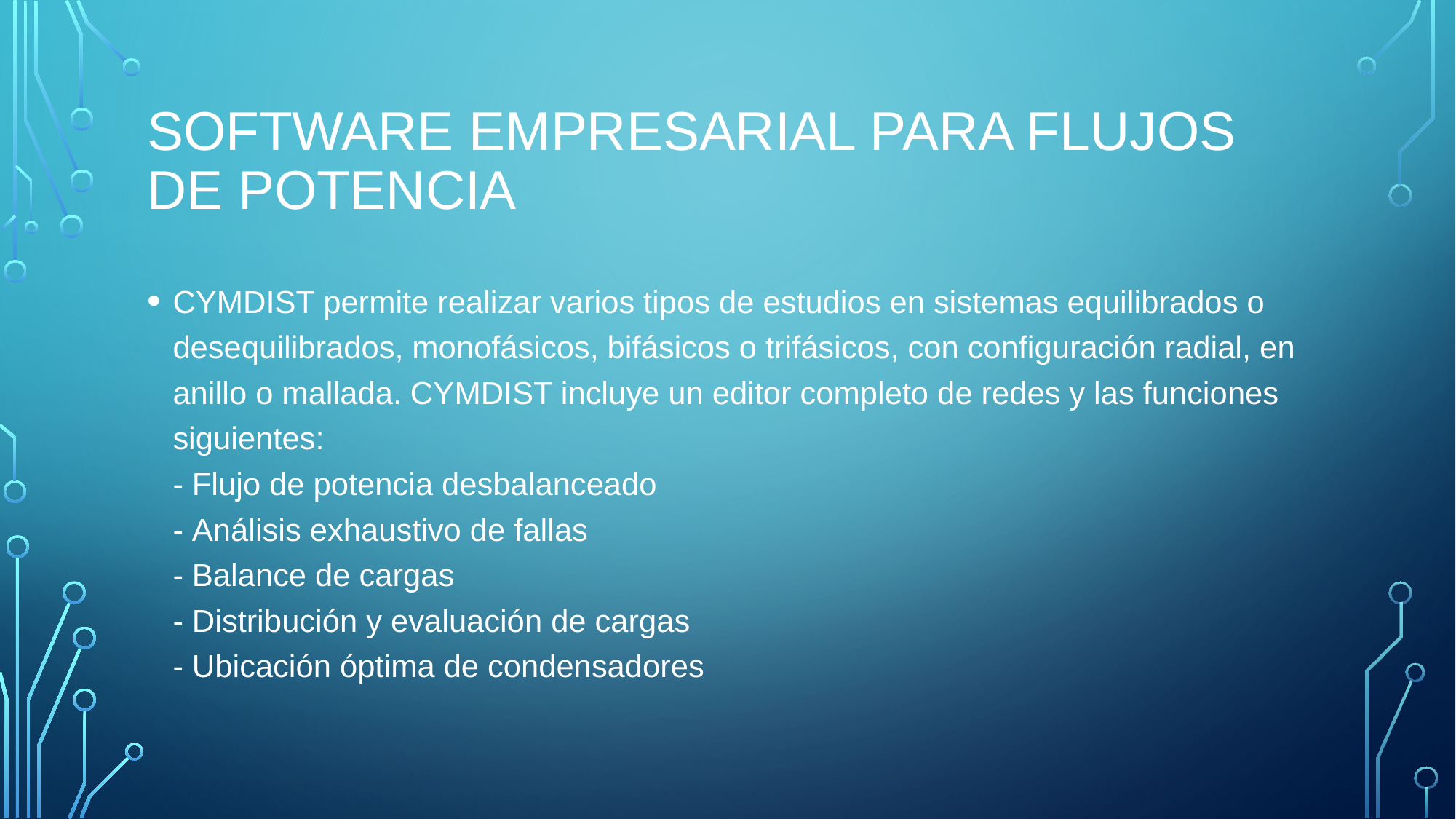

# Software empresarial para flujos de potencia
CYMDIST permite realizar varios tipos de estudios en sistemas equilibrados o desequilibrados, monofásicos, bifásicos o trifásicos, con configuración radial, en anillo o mallada. CYMDIST incluye un editor completo de redes y las funciones siguientes:
- Flujo de potencia desbalanceado
- Análisis exhaustivo de fallas 
- Balance de cargas
- Distribución y evaluación de cargas
- Ubicación óptima de condensadores